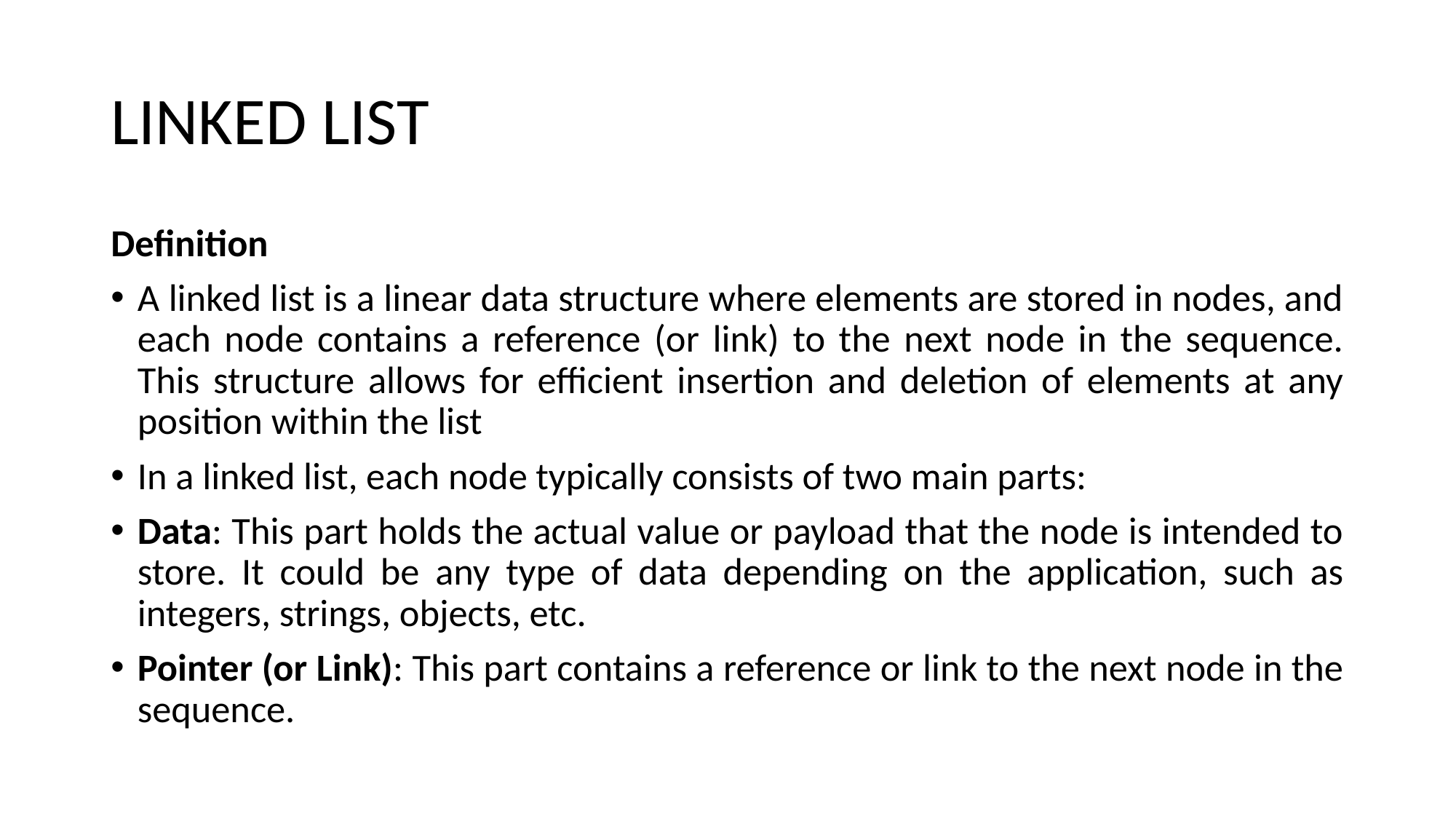

# LINKED LIST
Definition
A linked list is a linear data structure where elements are stored in nodes, and each node contains a reference (or link) to the next node in the sequence. This structure allows for efficient insertion and deletion of elements at any position within the list
In a linked list, each node typically consists of two main parts:
Data: This part holds the actual value or payload that the node is intended to store. It could be any type of data depending on the application, such as integers, strings, objects, etc.
Pointer (or Link): This part contains a reference or link to the next node in the sequence.